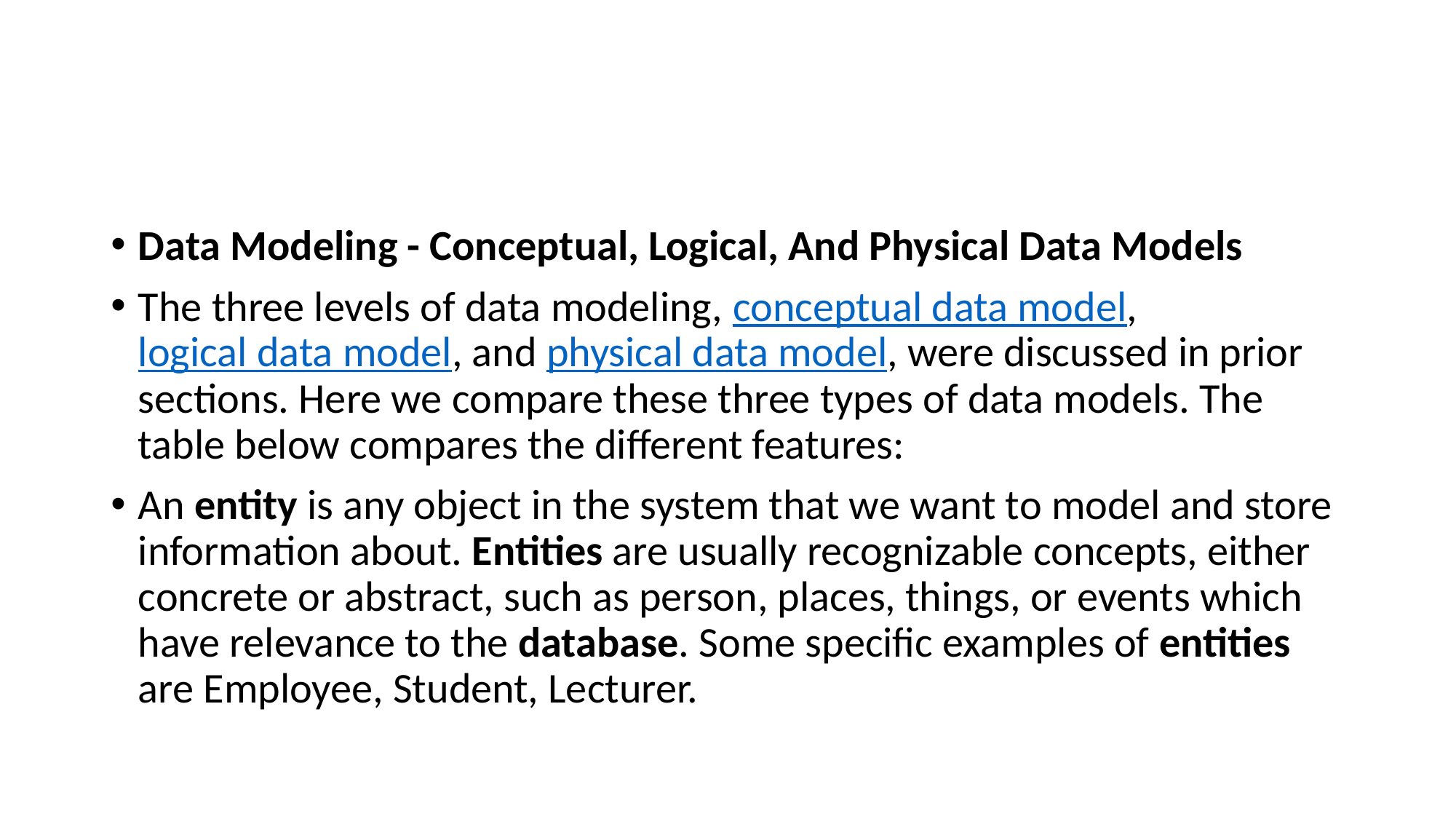

#
Data Modeling - Conceptual, Logical, And Physical Data Models
The three levels of data modeling, conceptual data model, logical data model, and physical data model, were discussed in prior sections. Here we compare these three types of data models. The table below compares the different features:
An entity is any object in the system that we want to model and store information about. Entities are usually recognizable concepts, either concrete or abstract, such as person, places, things, or events which have relevance to the database. Some specific examples of entities are Employee, Student, Lecturer.